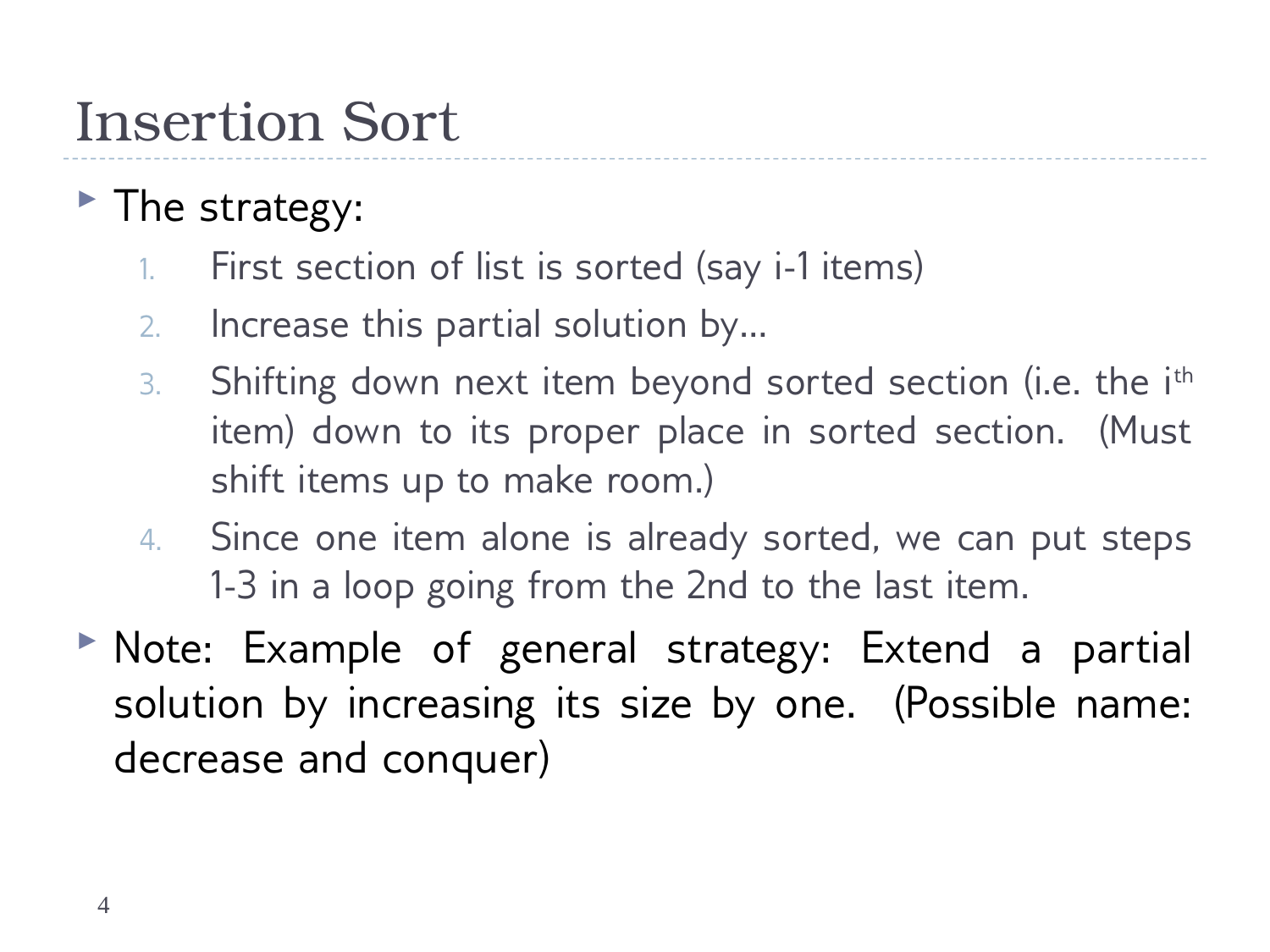

# Insertion Sort
The strategy:
First section of list is sorted (say i-1 items)
Increase this partial solution by…
Shifting down next item beyond sorted section (i.e. the ith item) down to its proper place in sorted section.  (Must shift items up to make room.)
Since one item alone is already sorted, we can put steps 1-3 in a loop going from the 2nd to the last item.
Note: Example of general strategy: Extend a partial solution by increasing its size by one.  (Possible name: decrease and conquer)
4